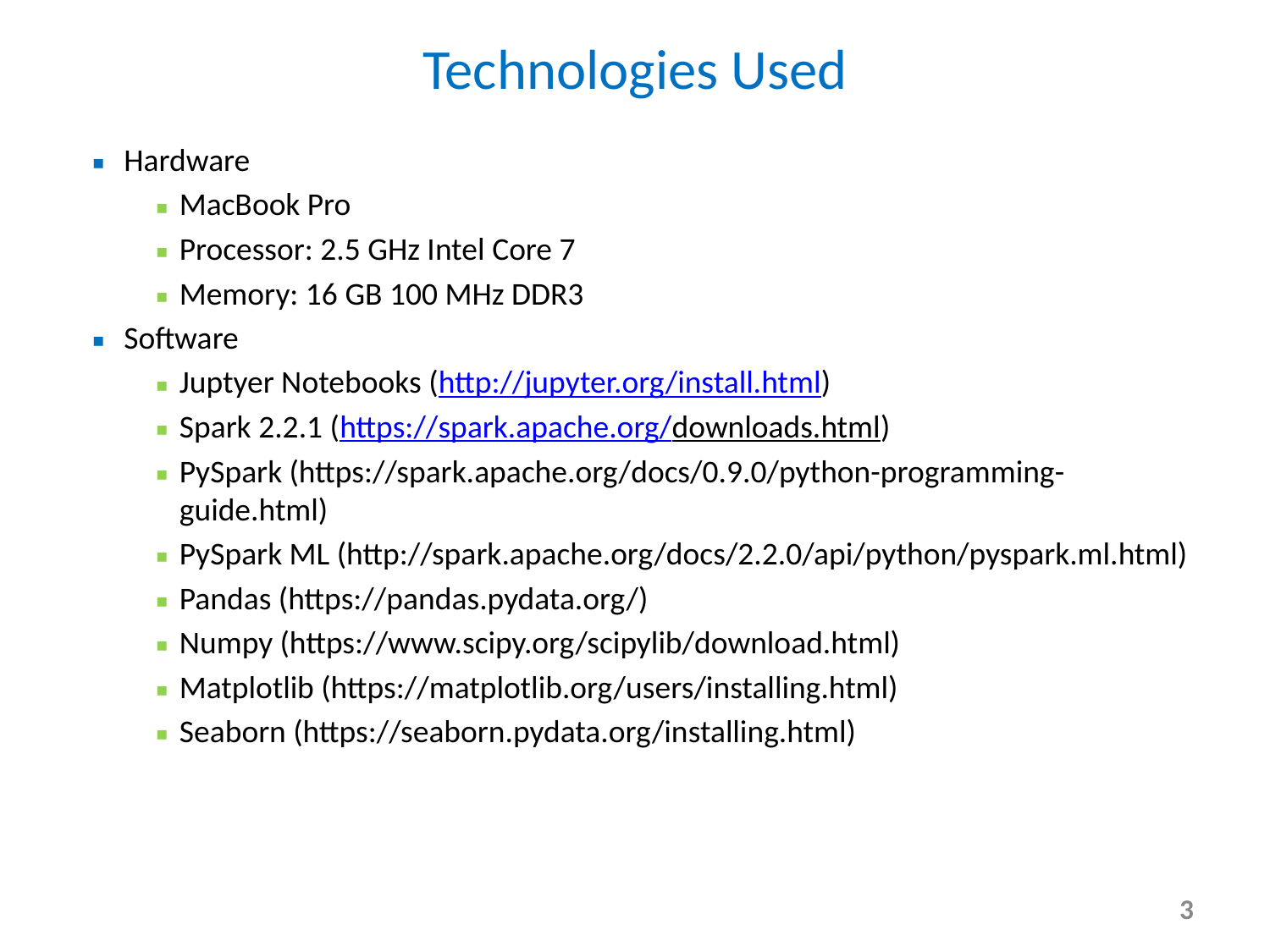

# Technologies Used
Hardware
MacBook Pro
Processor: 2.5 GHz Intel Core 7
Memory: 16 GB 100 MHz DDR3
Software
Juptyer Notebooks (http://jupyter.org/install.html)
Spark 2.2.1 (https://spark.apache.org/downloads.html)
PySpark (https://spark.apache.org/docs/0.9.0/python-programming-guide.html)
PySpark ML (http://spark.apache.org/docs/2.2.0/api/python/pyspark.ml.html)
Pandas (https://pandas.pydata.org/)
Numpy (https://www.scipy.org/scipylib/download.html)
Matplotlib (https://matplotlib.org/users/installing.html)
Seaborn (https://seaborn.pydata.org/installing.html)

3